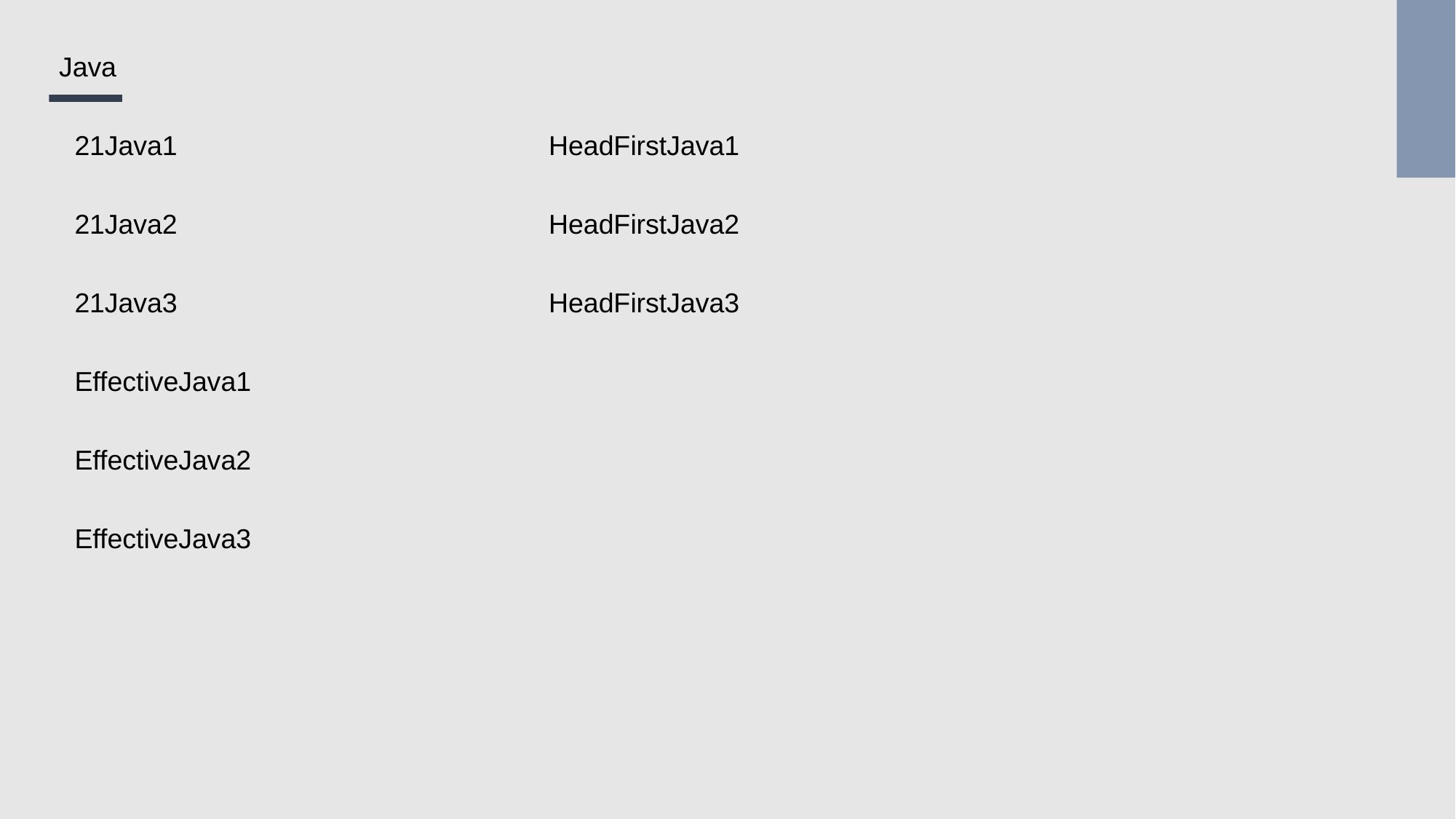

Java
21Java1
HeadFirstJava1
21Java2
HeadFirstJava2
21Java3
HeadFirstJava3
EffectiveJava1
EffectiveJava2
EffectiveJava3